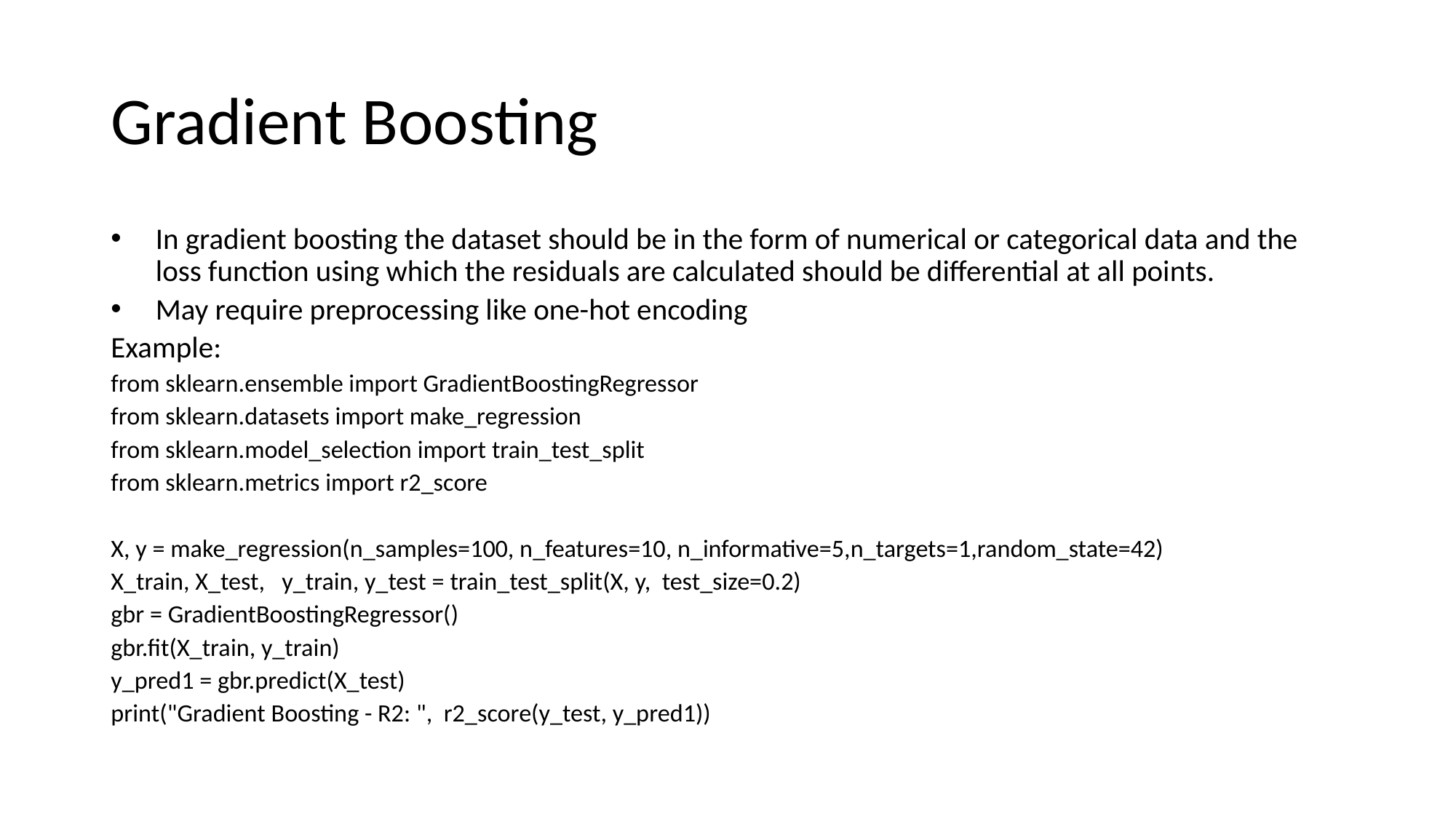

# Gradient Boosting
In gradient boosting the dataset should be in the form of numerical or categorical data and the loss function using which the residuals are calculated should be differential at all points.
May require preprocessing like one-hot encoding
Example:
from sklearn.ensemble import GradientBoostingRegressor
from sklearn.datasets import make_regression
from sklearn.model_selection import train_test_split
from sklearn.metrics import r2_score

X, y = make_regression(n_samples=100, n_features=10, n_informative=5,n_targets=1,random_state=42)
X_train, X_test,   y_train, y_test = train_test_split(X, y,  test_size=0.2)
gbr = GradientBoostingRegressor()
gbr.fit(X_train, y_train)
y_pred1 = gbr.predict(X_test)
print("Gradient Boosting - R2: ",  r2_score(y_test, y_pred1))